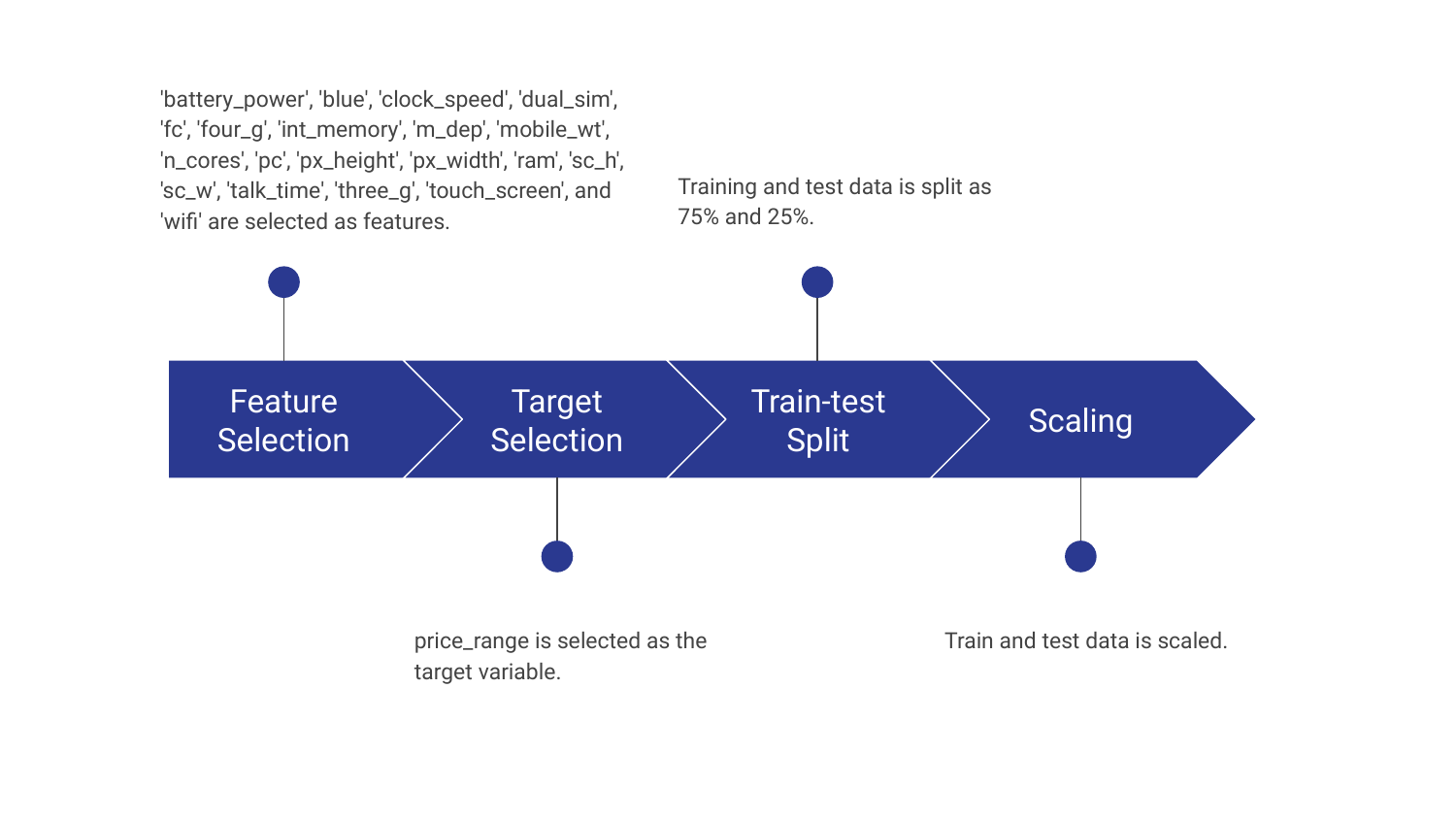

'battery_power', 'blue', 'clock_speed', 'dual_sim', 'fc', 'four_g', 'int_memory', 'm_dep', 'mobile_wt', 'n_cores', 'pc', 'px_height', 'px_width', 'ram', 'sc_h', 'sc_w', 'talk_time', 'three_g', 'touch_screen', and 'wifi' are selected as features.
Training and test data is split as 75% and 25%.

Feature Selection
Target Selection
Train-test Split
Scaling

price_range is selected as the target variable.
Train and test data is scaled.